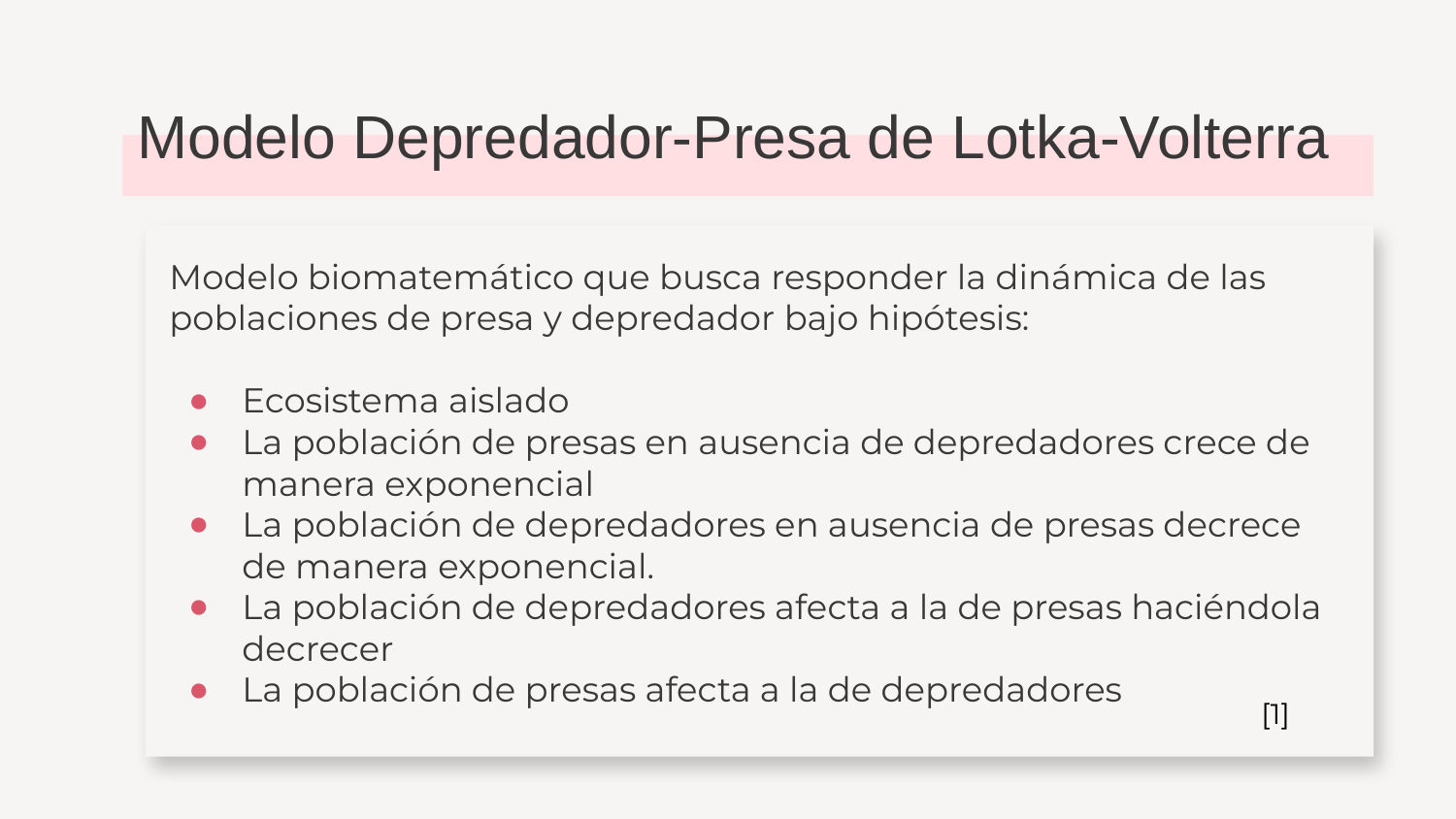

# Modelo Depredador-Presa de Lotka-Volterra

Modelo biomatemático que busca responder la dinámica de las poblaciones de presa y depredador bajo hipótesis:

Ecosistema aislado
La población de presas en ausencia de depredadores crece de manera exponencial
La población de depredadores en ausencia de presas decrece de manera exponencial.
La población de depredadores afecta a la de presas haciéndola decrecer
La población de presas afecta a la de depredadores
[1]